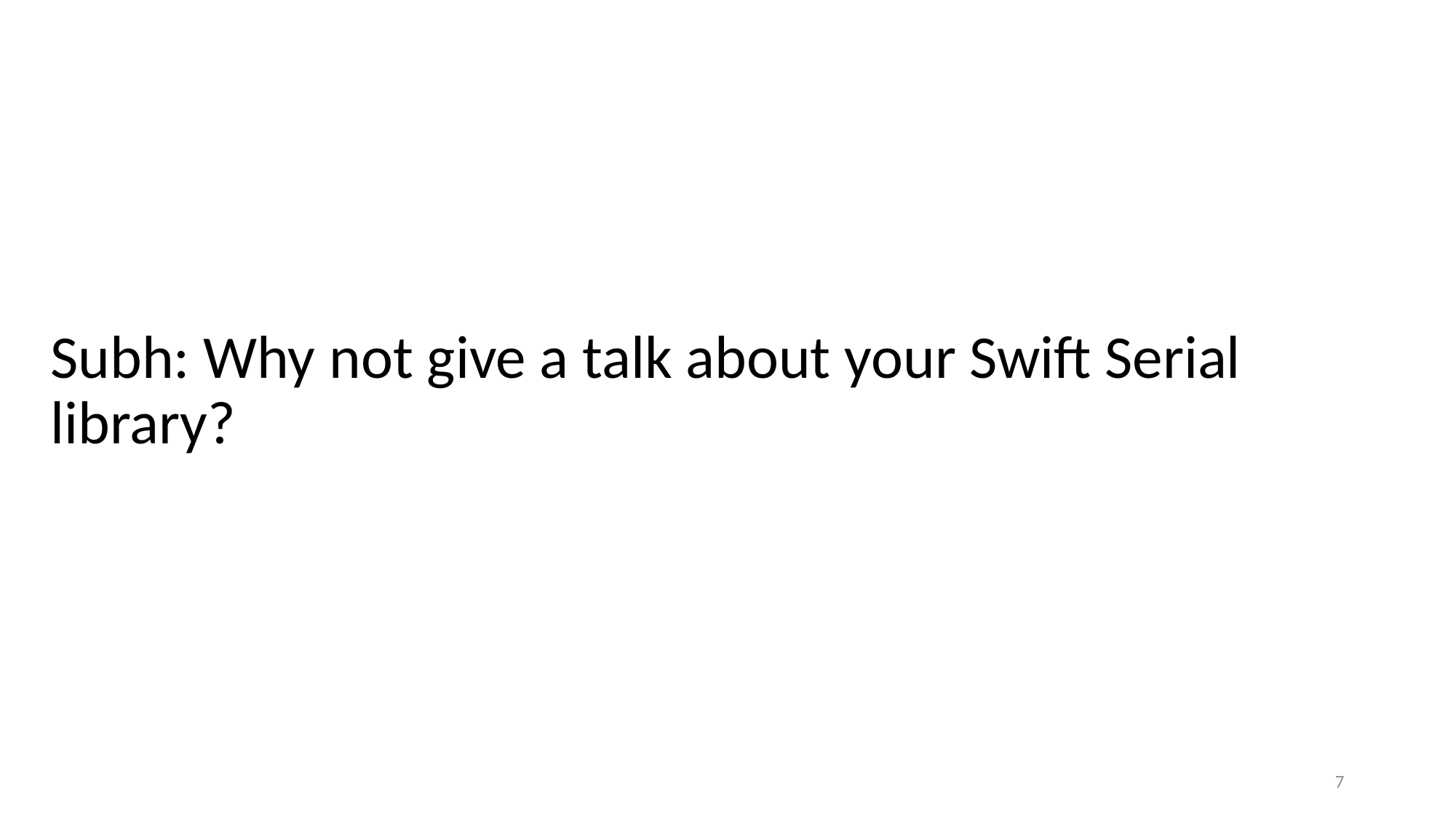

# Subh: Why not give a talk about your Swift Serial library?
7